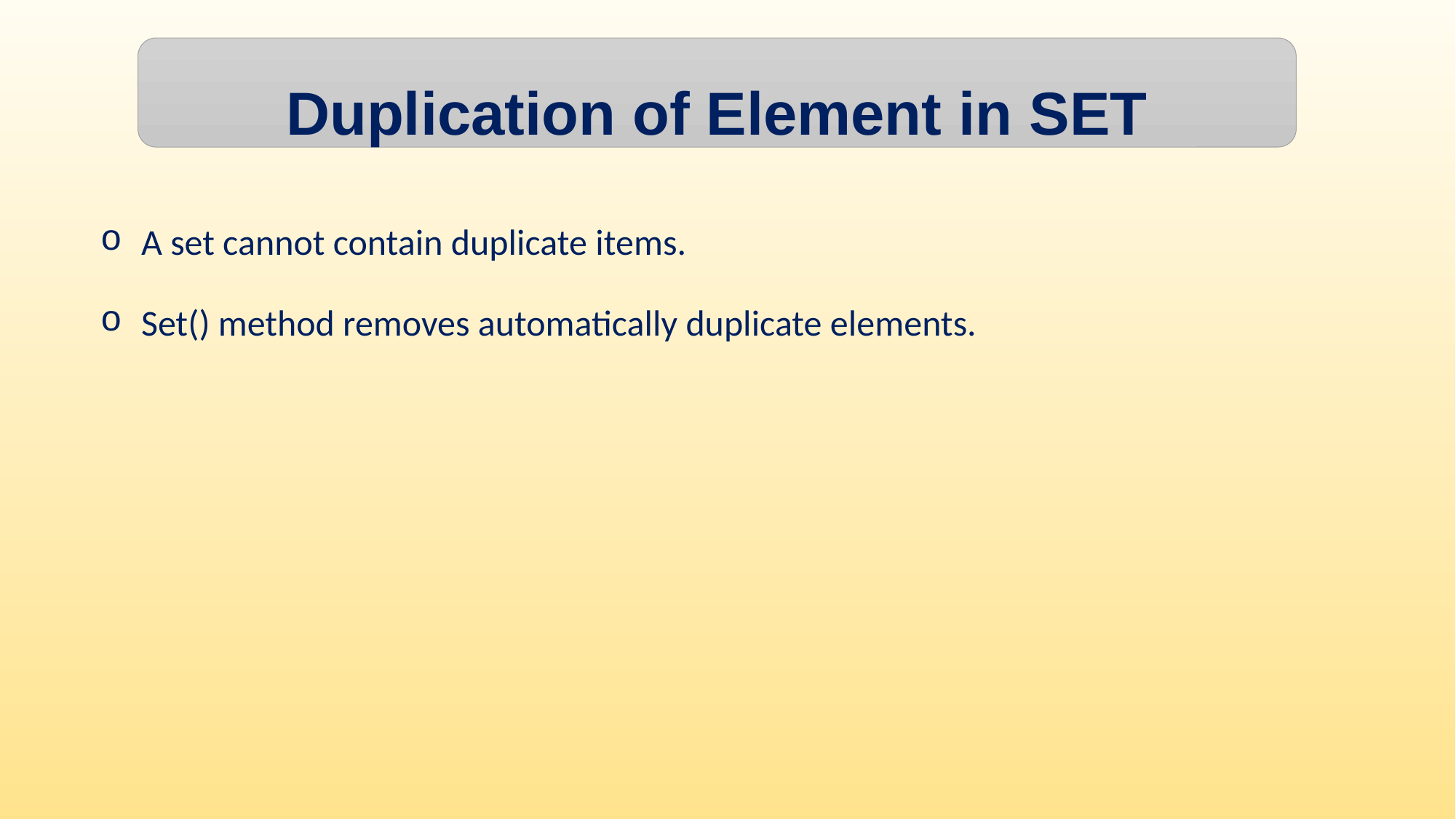

Duplication of Element in SET
A set cannot contain duplicate items.
Set() method removes automatically duplicate elements.